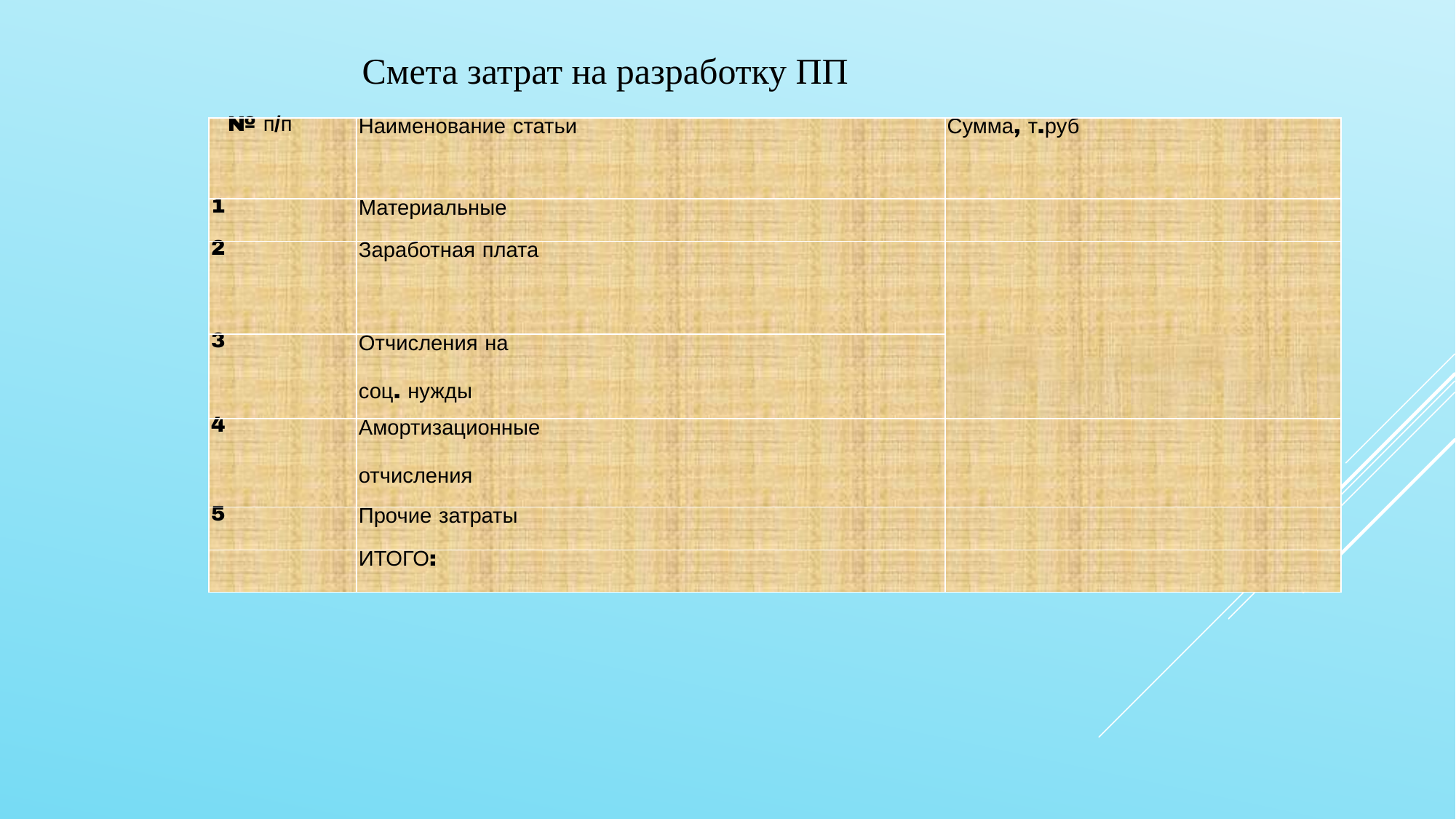

Смета затрат на разработку ПП

| № п/п | Наименование статьи | Сумма, т.руб |
| --- | --- | --- |
| 1 | Материальные |  |
| 2 | Заработная плата |  |
| 3 | Отчисления на соц. нужды |  |
| 4 | Амортизационные отчисления |  |
| 5 | Прочие затраты |  |
|  | ИТОГО: |  |